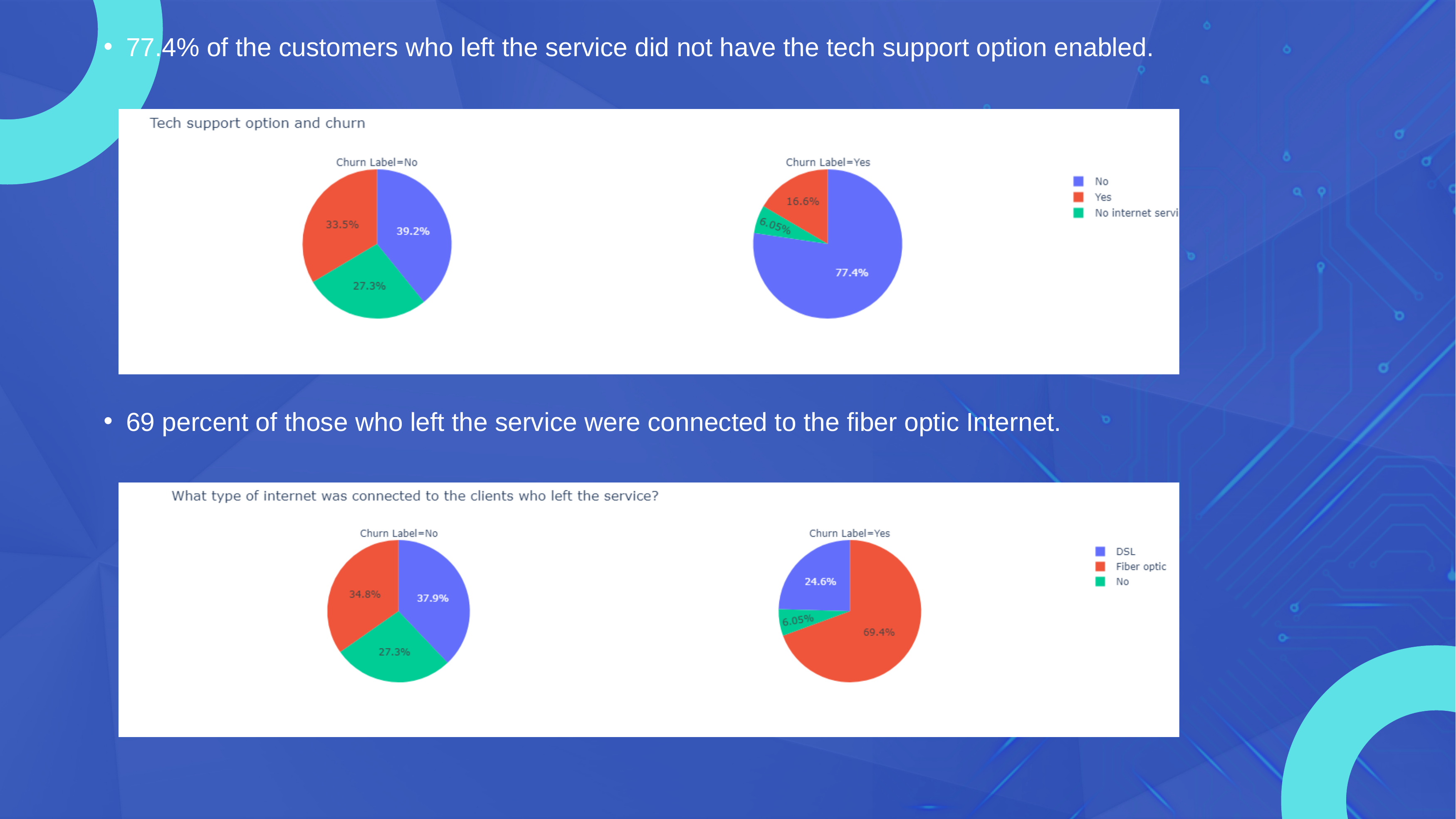

77.4% of the customers who left the service did not have the tech support option enabled.

69 percent of those who left the service were connected to the fiber optic Internet.